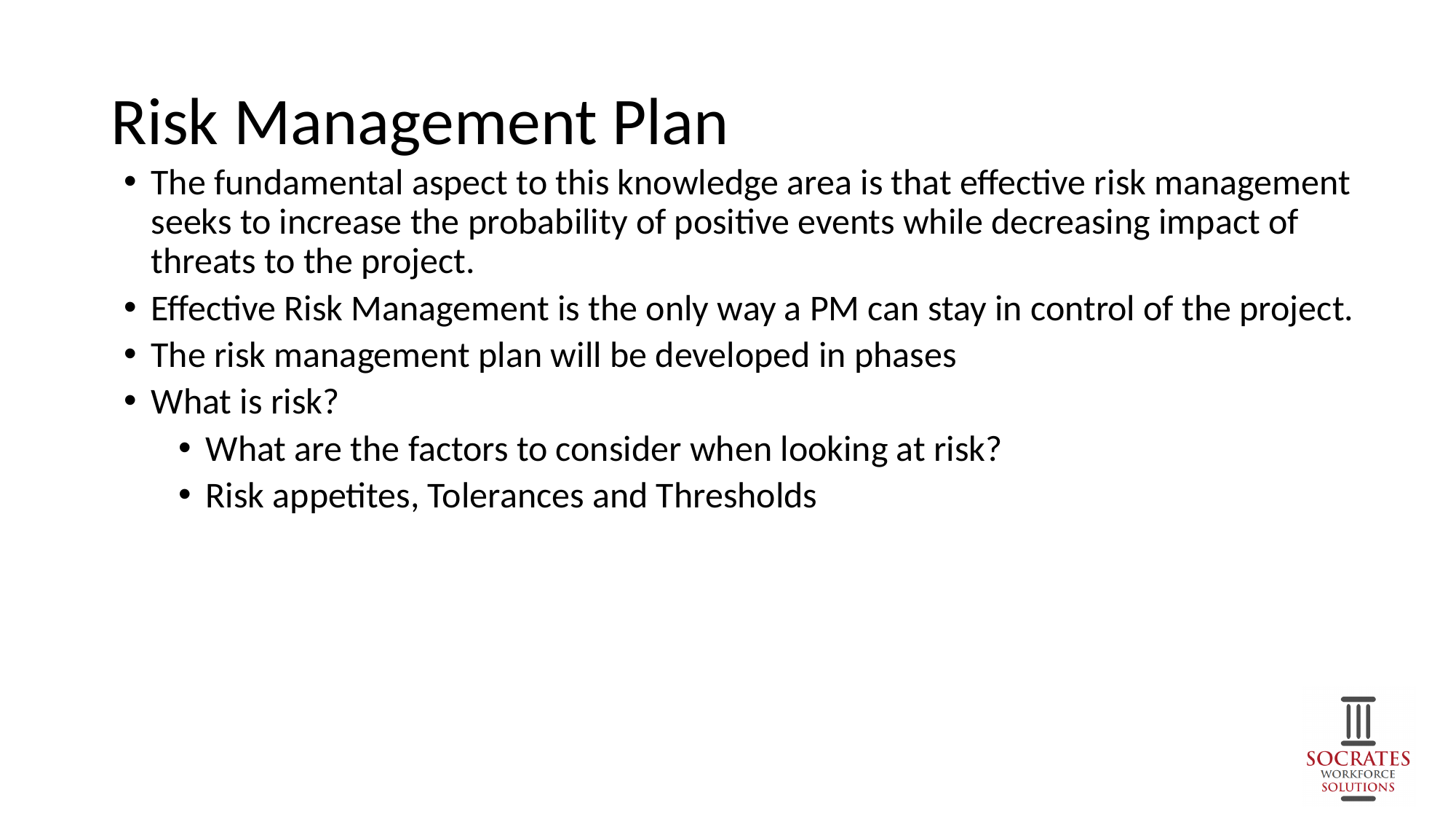

# Risk Management Plan
The fundamental aspect to this knowledge area is that effective risk management seeks to increase the probability of positive events while decreasing impact of threats to the project.
Effective Risk Management is the only way a PM can stay in control of the project.
The risk management plan will be developed in phases
What is risk?
What are the factors to consider when looking at risk?
Risk appetites, Tolerances and Thresholds